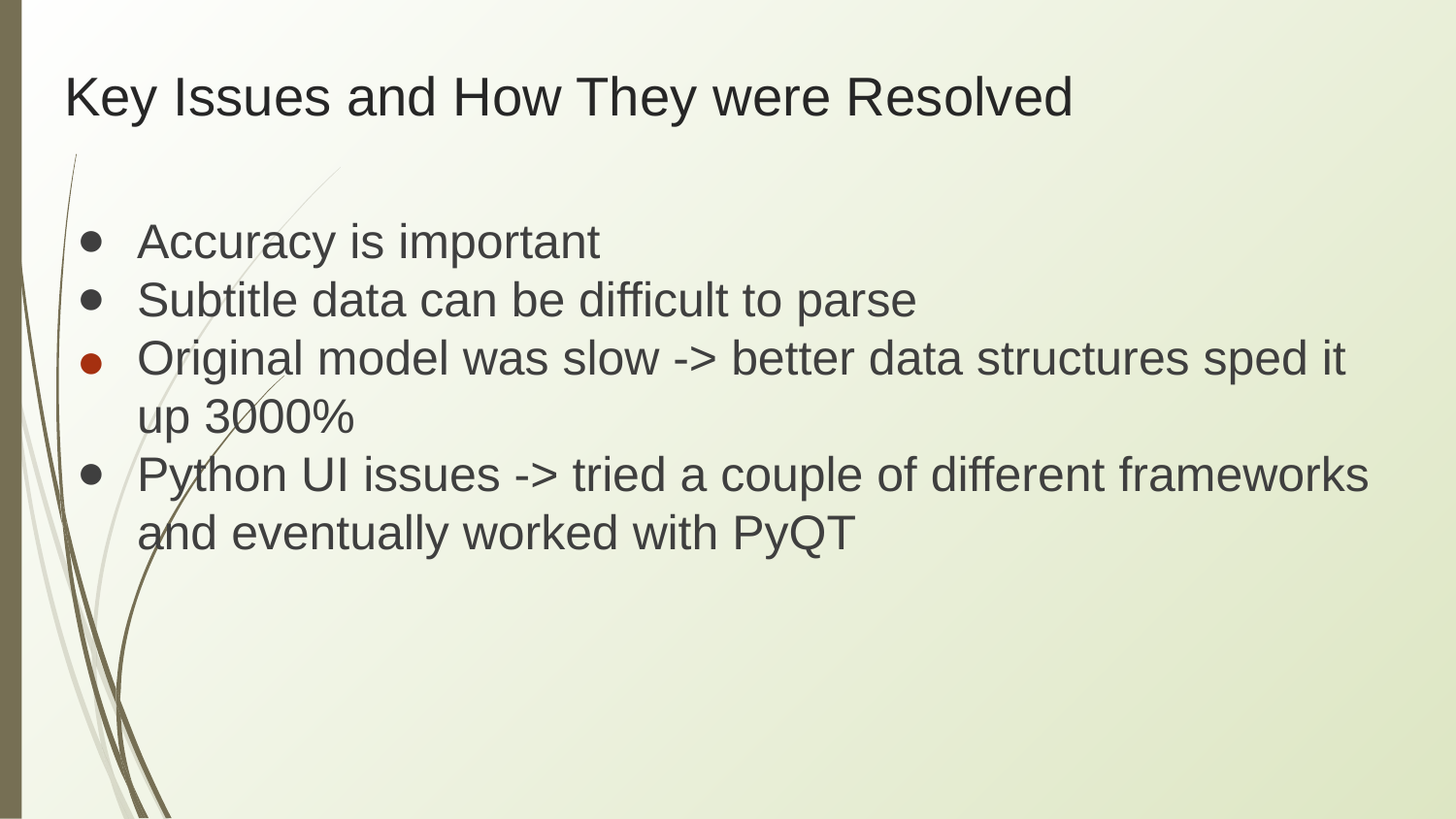

# Key Issues and How They were Resolved
Accuracy is important
Subtitle data can be difficult to parse
Original model was slow -> better data structures sped it up 3000%
Python UI issues -> tried a couple of different frameworks and eventually worked with PyQT